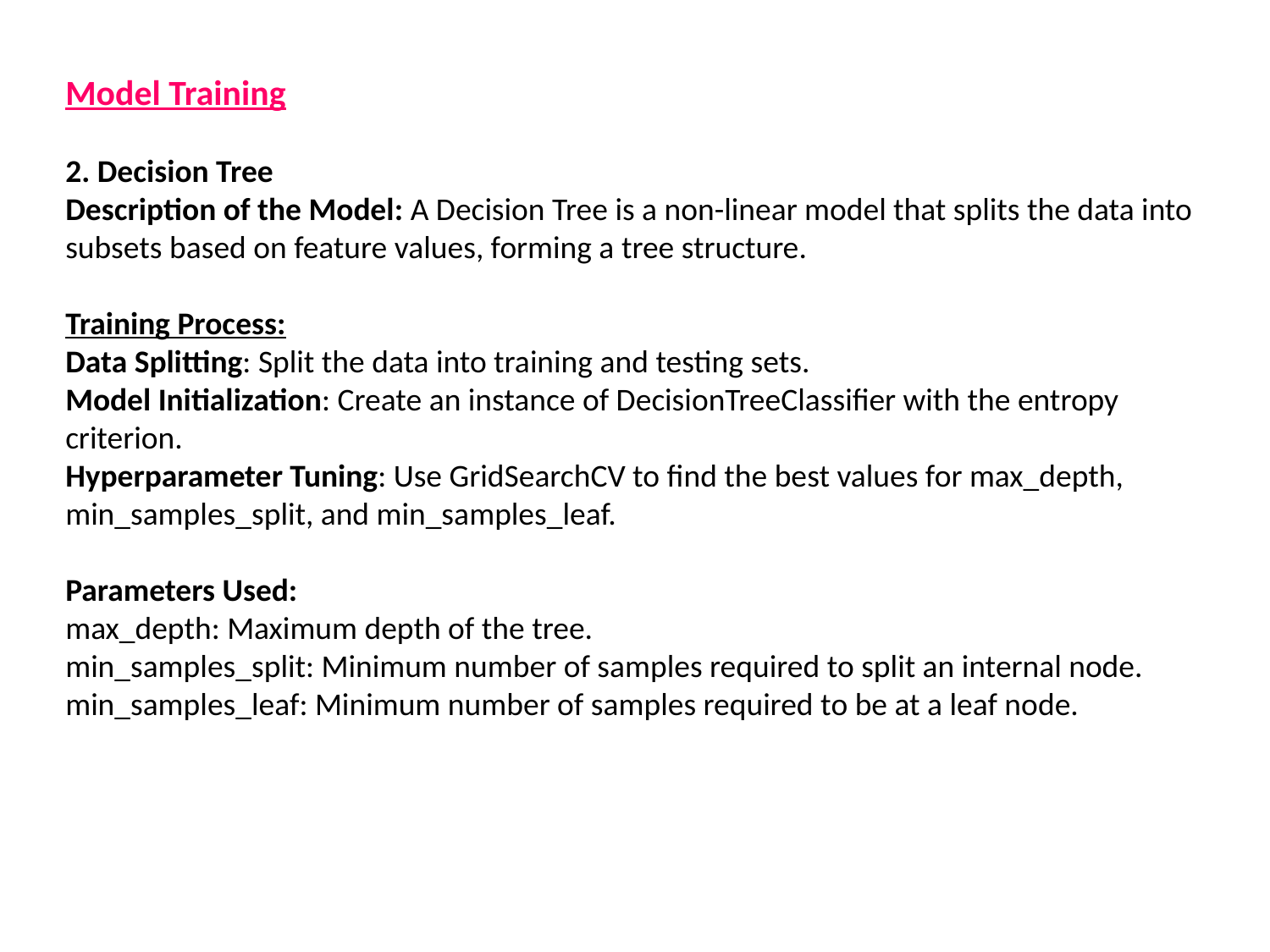

Model Training

2. Decision Tree
Description of the Model: A Decision Tree is a non-linear model that splits the data into subsets based on feature values, forming a tree structure.

Training Process:
Data Splitting: Split the data into training and testing sets.
Model Initialization: Create an instance of DecisionTreeClassifier with the entropy criterion.
Hyperparameter Tuning: Use GridSearchCV to find the best values for max_depth, min_samples_split, and min_samples_leaf.

Parameters Used:
max_depth: Maximum depth of the tree.
min_samples_split: Minimum number of samples required to split an internal node.
min_samples_leaf: Minimum number of samples required to be at a leaf node.